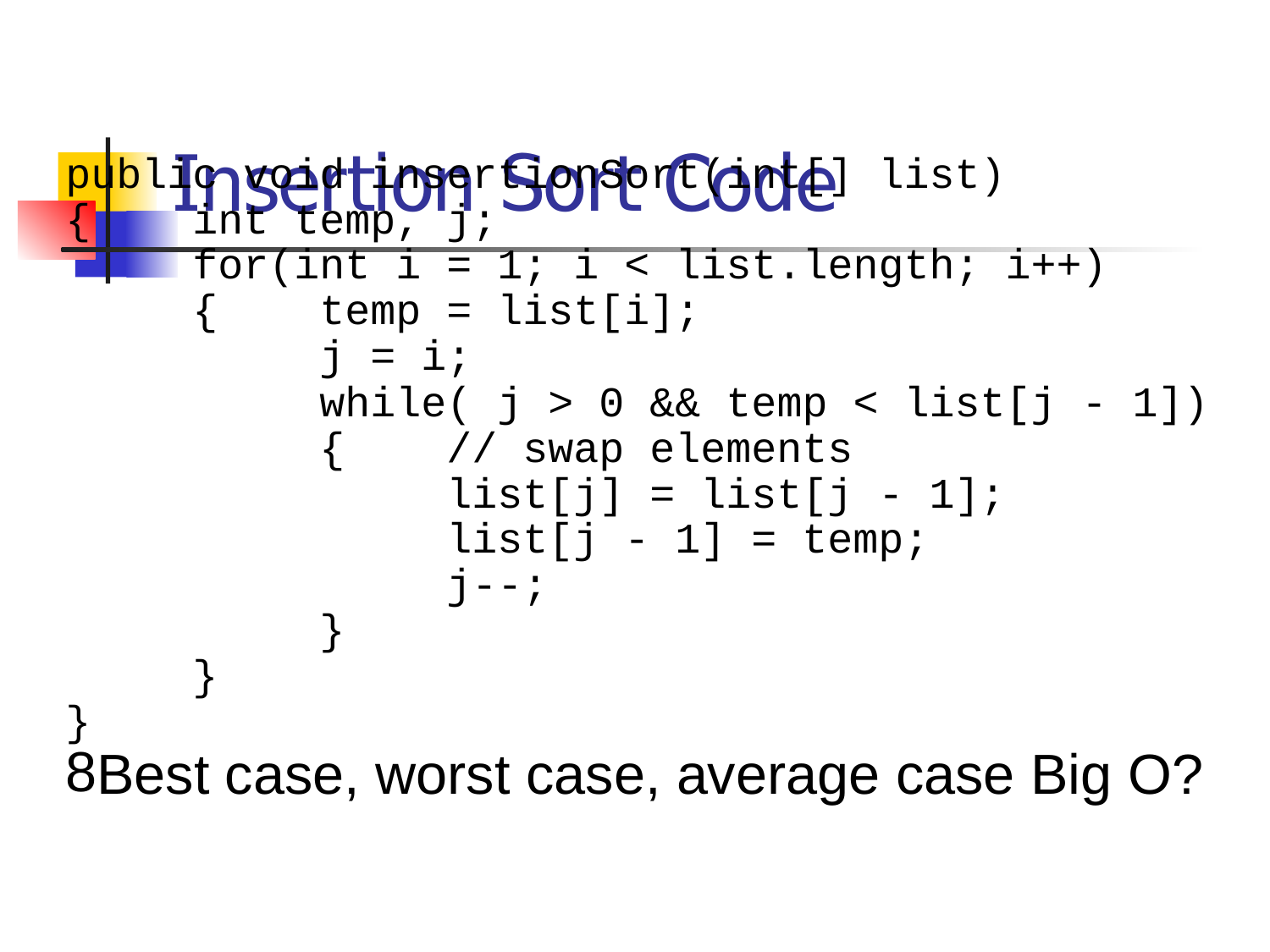

# Insertion Sort Code
public void insertionSort(int[] list)
{	int temp, j;
	for(int i = 1; i < list.length; i++)
	{	temp = list[i];
		j = i;
		while( j > 0 && temp < list[j - 1])
		{	// swap elements
			list[j] = list[j - 1];
			list[j - 1] = temp;
			j--;
		}
	}
}
Best case, worst case, average case Big O?